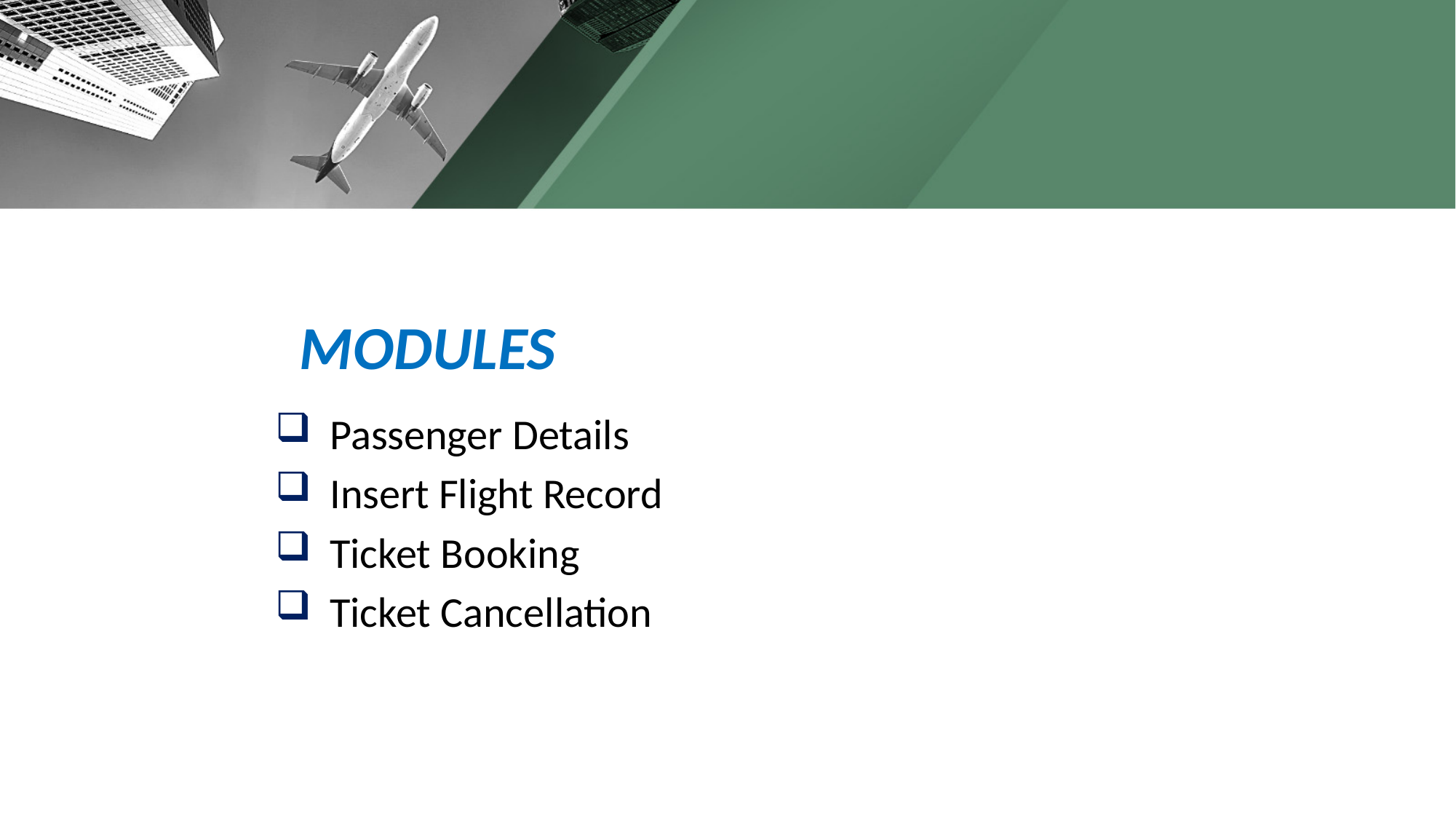

# MODULES

Passenger Details
Insert Flight Record
Ticket Booking
Ticket Cancellation